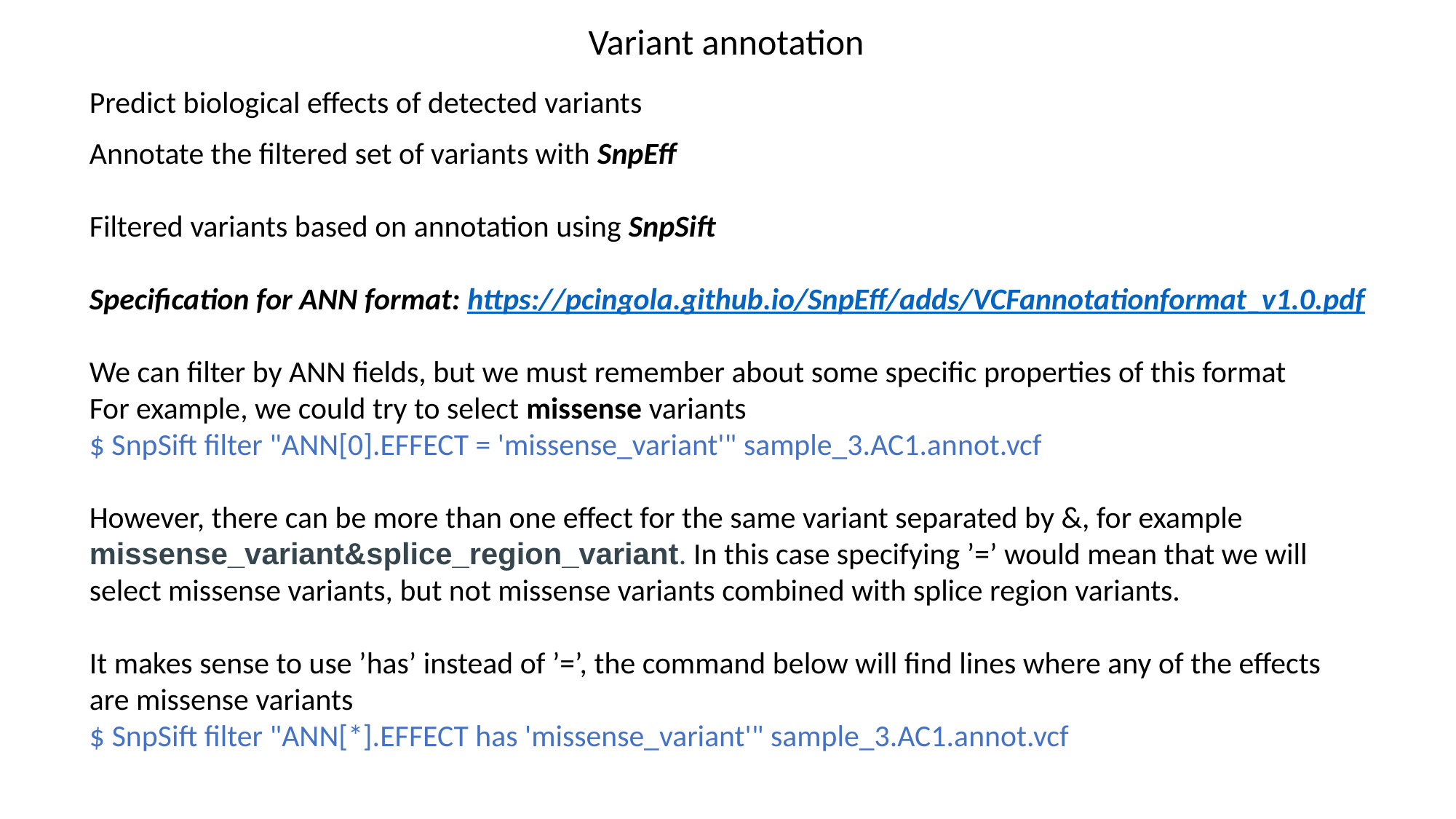

Variant annotation
Predict biological effects of detected variants

Annotate the filtered set of variants with SnpEff

Filtered variants based on annotation using SnpSift

Specification for ANN format: https://pcingola.github.io/SnpEff/adds/VCFannotationformat_v1.0.pdf

We can filter by ANN fields, but we must remember about some specific properties of this format
For example, we could try to select missense variants
$ SnpSift filter "ANN[0].EFFECT = 'missense_variant'" sample_3.AC1.annot.vcf

However, there can be more than one effect for the same variant separated by &, for example missense_variant&splice_region_variant. In this case specifying ’=’ would mean that we will select missense variants, but not missense variants combined with splice region variants.

It makes sense to use ’has’ instead of ’=’, the command below will find lines where any of the effects are missense variants
$ SnpSift filter "ANN[*].EFFECT has 'missense_variant'" sample_3.AC1.annot.vcf